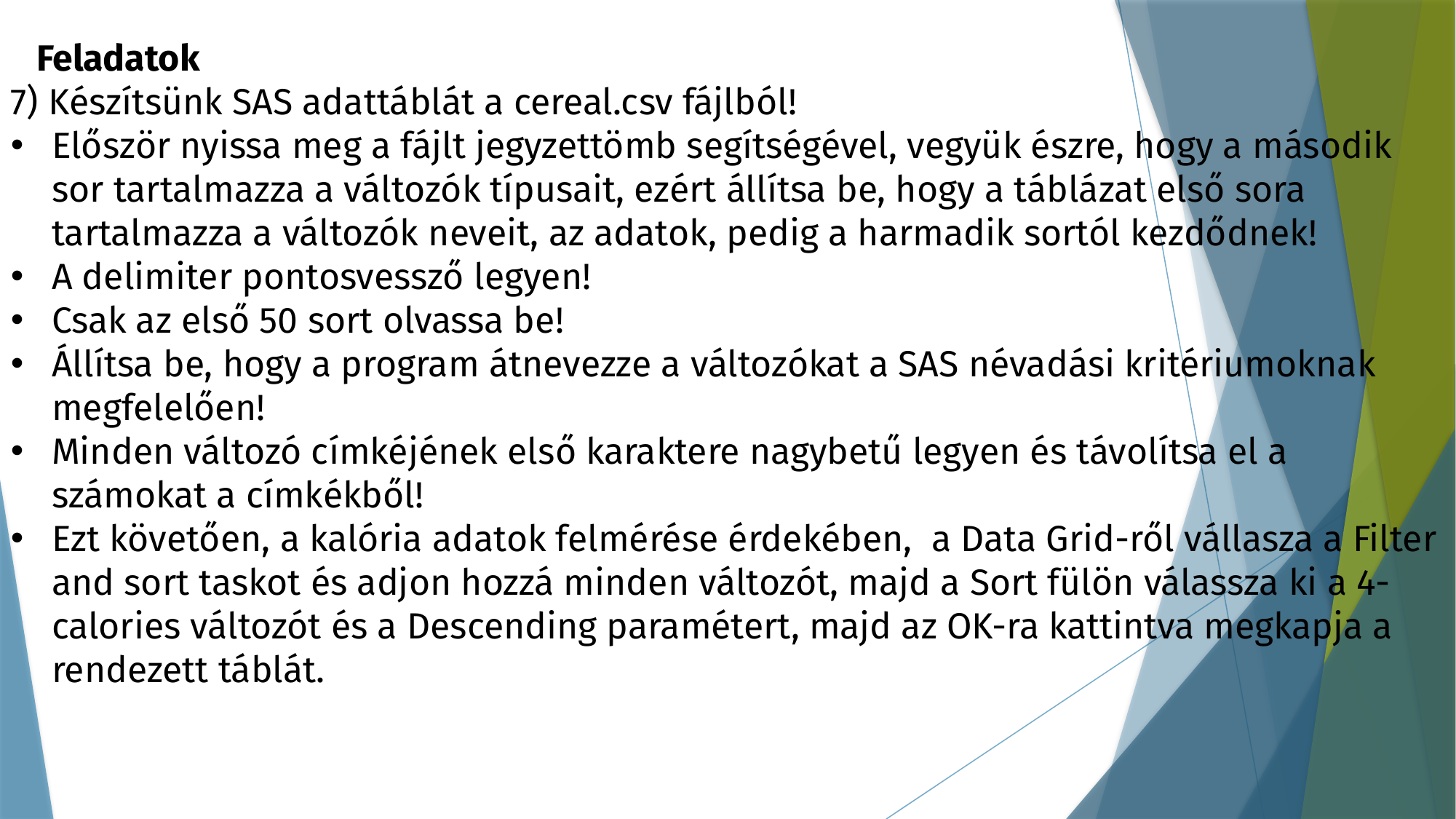

Feladatok
7) Készítsünk SAS adattáblát a cereal.csv fájlból!
Először nyissa meg a fájlt jegyzettömb segítségével, vegyük észre, hogy a második sor tartalmazza a változók típusait, ezért állítsa be, hogy a táblázat első sora tartalmazza a változók neveit, az adatok, pedig a harmadik sortól kezdődnek!
A delimiter pontosvessző legyen!
Csak az első 50 sort olvassa be!
Állítsa be, hogy a program átnevezze a változókat a SAS névadási kritériumoknak megfelelően!
Minden változó címkéjének első karaktere nagybetű legyen és távolítsa el a számokat a címkékből!
Ezt követően, a kalória adatok felmérése érdekében,  a Data Grid-ről vállasza a Filter and sort taskot és adjon hozzá minden változót, majd a Sort fülön válassza ki a 4-calories változót és a Descending paramétert, majd az OK-ra kattintva megkapja a rendezett táblát.